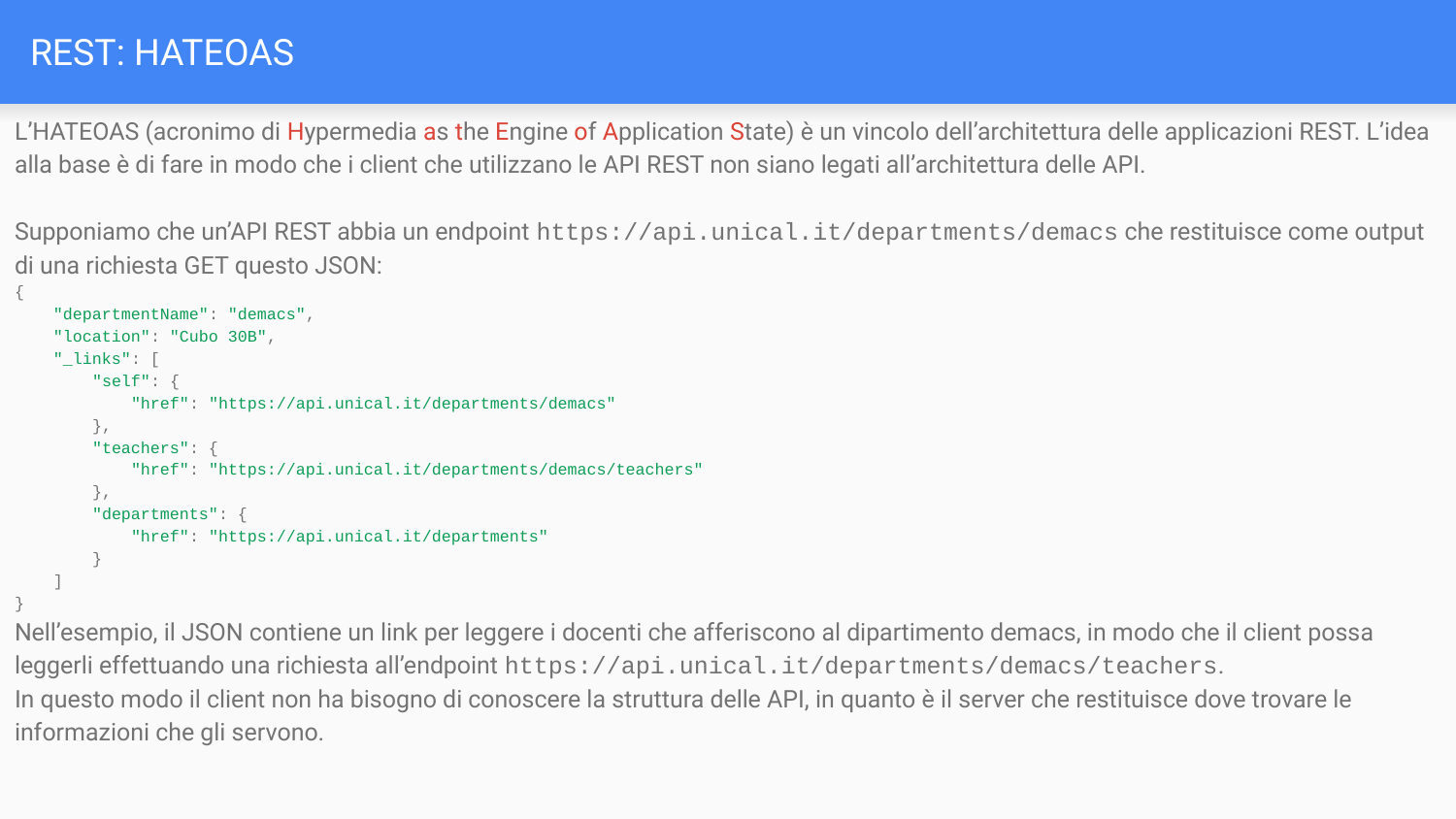

# REST: HATEOAS
L’HATEOAS (acronimo di Hypermedia as the Engine of Application State) è un vincolo dell’architettura delle applicazioni REST. L’idea alla base è di fare in modo che i client che utilizzano le API REST non siano legati all’architettura delle API.

Supponiamo che un’API REST abbia un endpoint https://api.unical.it/departments/demacs che restituisce come output di una richiesta GET questo JSON:
{
    "departmentName": "demacs",
    "location": "Cubo 30B",
    "_links": [
        "self": {
            "href": "https://api.unical.it/departments/demacs"
        },
        "teachers": {
            "href": "https://api.unical.it/departments/demacs/teachers"
        },
        "departments": {
            "href": "https://api.unical.it/departments"
        }
    ]
}
Nell’esempio, il JSON contiene un link per leggere i docenti che afferiscono al dipartimento demacs, in modo che il client possa leggerli effettuando una richiesta all’endpoint https://api.unical.it/departments/demacs/teachers.
In questo modo il client non ha bisogno di conoscere la struttura delle API, in quanto è il server che restituisce dove trovare le informazioni che gli servono.